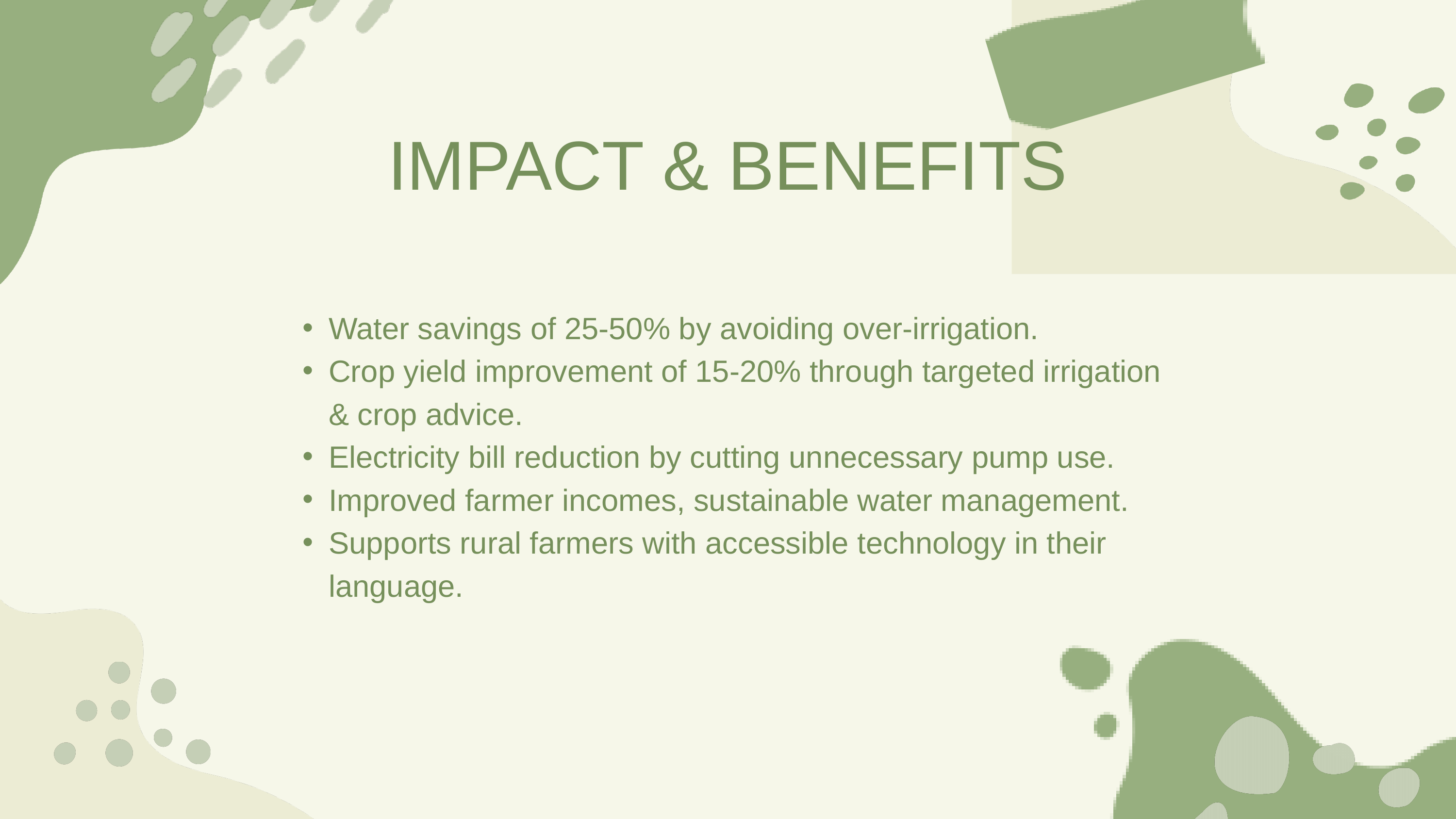

IMPACT & BENEFITS
Water savings of 25-50% by avoiding over-irrigation.
Crop yield improvement of 15-20% through targeted irrigation & crop advice.
Electricity bill reduction by cutting unnecessary pump use.
Improved farmer incomes, sustainable water management.
Supports rural farmers with accessible technology in their language.